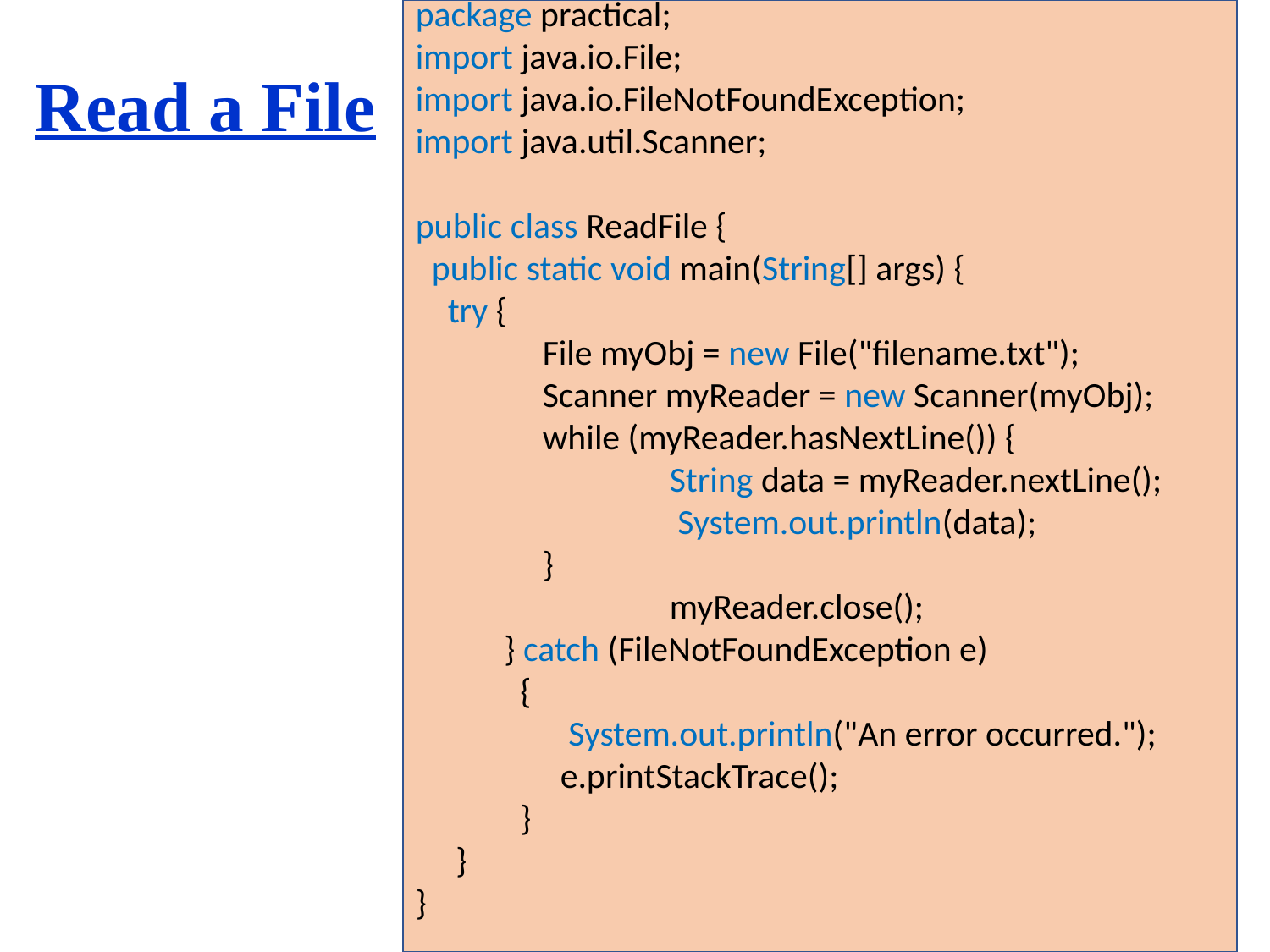

package practical;
import java.io.File;
import java.io.FileNotFoundException;
import java.util.Scanner;

public class ReadFile {
  public static void main(String[] args) {
    try {
             	File myObj = new File("filename.txt");
             	Scanner myReader = new Scanner(myObj);
             	while (myReader.hasNextLine()) {
                    	String data = myReader.nextLine();
                   	 System.out.println(data);
           	}
           		myReader.close();
           } catch (FileNotFoundException e)
             {
                   System.out.println("An error occurred.");
                  e.printStackTrace();
             }
     }
}

# Read a File